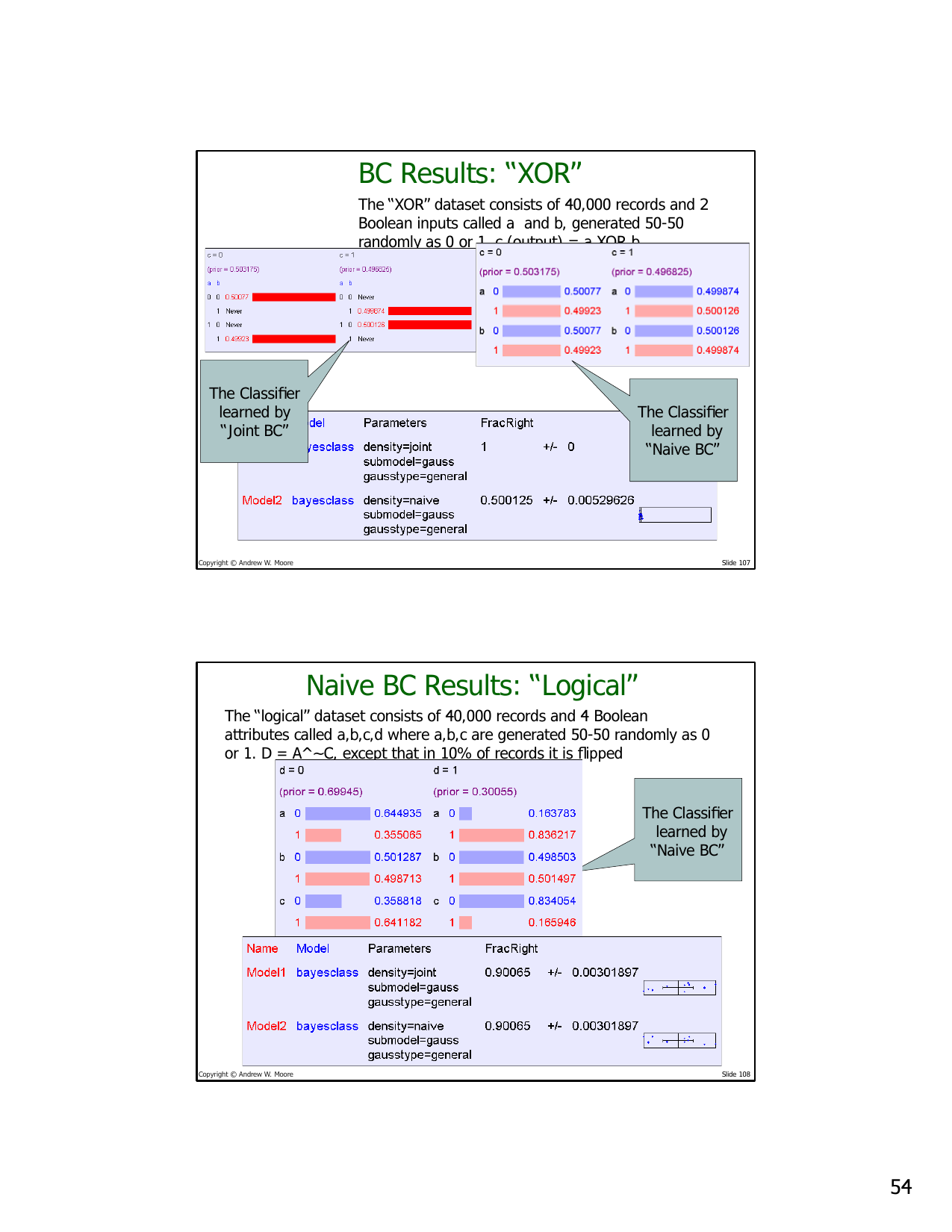

BC Results: “XOR”
The “XOR” dataset consists of 40,000 records and 2 Boolean inputs called a  and b, generated 50-50 randomly as 0 or 1. c (output) = a XOR b

The Classifier  learned by  “Joint BC”
The Classifier  learned by  “Naive BC”

Copyright © Andrew W. Moore
Slide 107
Naive BC Results: “Logical”
The “logical” dataset consists of 40,000 records and 4 Boolean  attributes called a,b,c,d where a,b,c are generated 50-50 randomly as 0  or 1. D = A^~C, except that in 10% of records it is flipped

The Classifier  learned by  “Naive BC”

Copyright © Andrew W. Moore
Slide 108
54